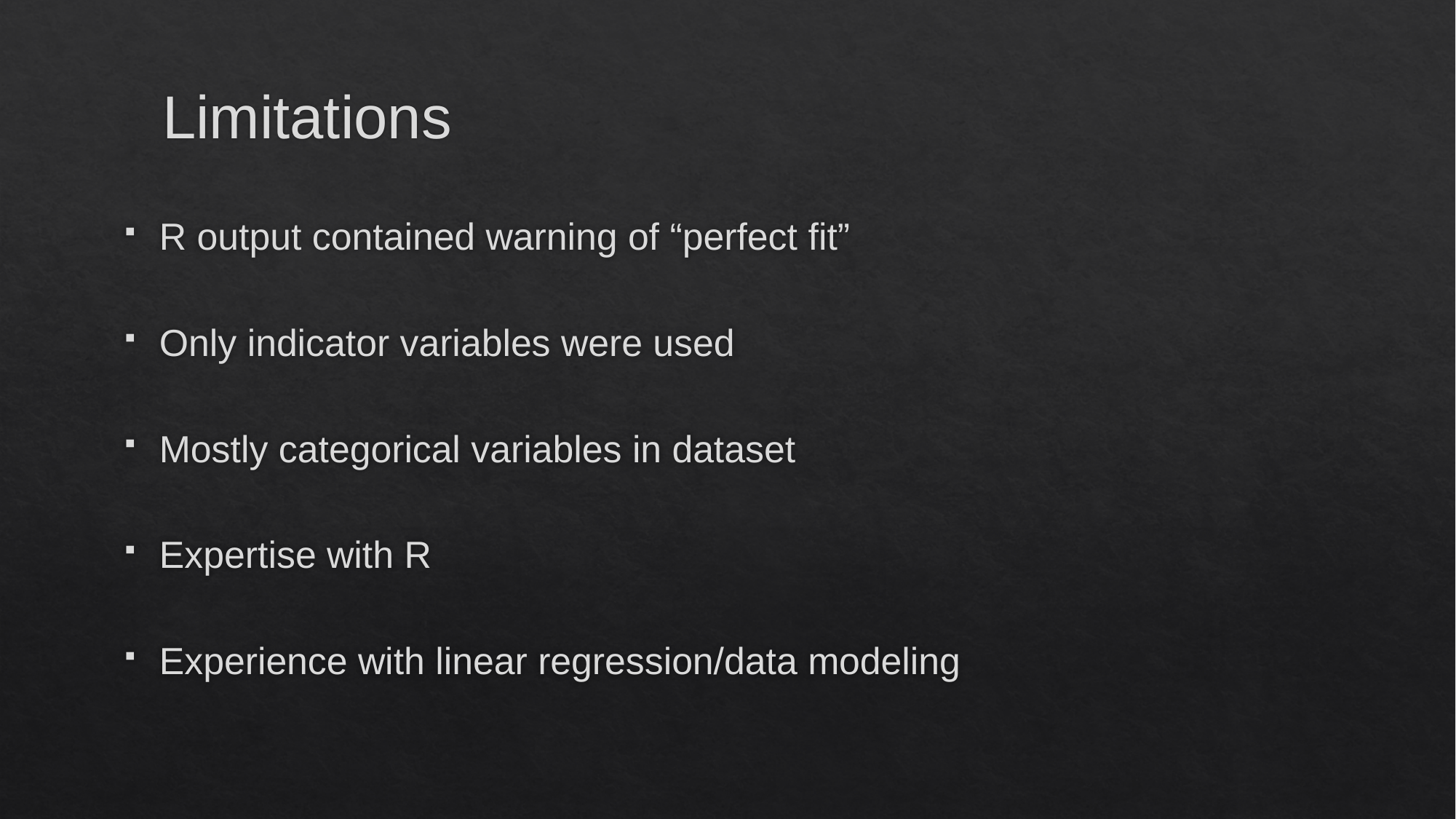

# Limitations
R output contained warning of “perfect fit”
Only indicator variables were used
Mostly categorical variables in dataset
Expertise with R
Experience with linear regression/data modeling